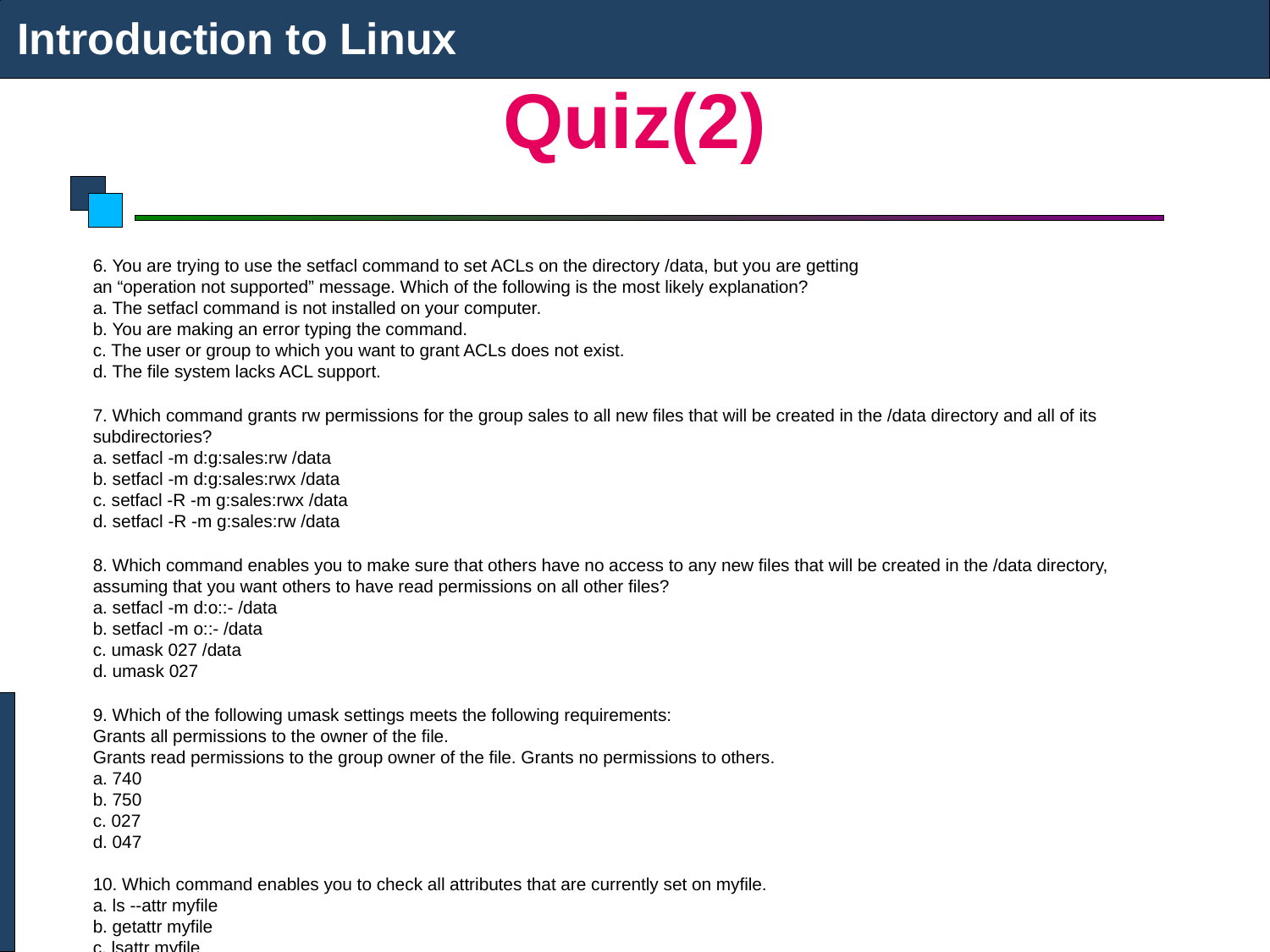

Introduction to Linux
# Quiz(2)

6. You are trying to use the setfacl command to set ACLs on the directory /data, but you are getting
an “operation not supported” message. Which of the following is the most likely explanation?
a. The setfacl command is not installed on your computer.
b. You are making an error typing the command.
c. The user or group to which you want to grant ACLs does not exist.
d. The file system lacks ACL support.
7. Which command grants rw permissions for the group sales to all new files that will be created in the /data directory and all of its subdirectories?
a. setfacl -m d:g:sales:rw /data
b. setfacl -m d:g:sales:rwx /data
c. setfacl -R -m g:sales:rwx /data
d. setfacl -R -m g:sales:rw /data
8. Which command enables you to make sure that others have no access to any new files that will be created in the /data directory, assuming that you want others to have read permissions on all other files?
a. setfacl -m d:o::- /data
b. setfacl -m o::- /data
c. umask 027 /data
d. umask 027
9. Which of the following umask settings meets the following requirements:
Grants all permissions to the owner of the file.
Grants read permissions to the group owner of the file. Grants no permissions to others.
a. 740
b. 750
c. 027
d. 047
10. Which command enables you to check all attributes that are currently set on myfile.
a. ls --attr myfile
b. getattr myfile
c. lsattr myfile
d. listattr myfile